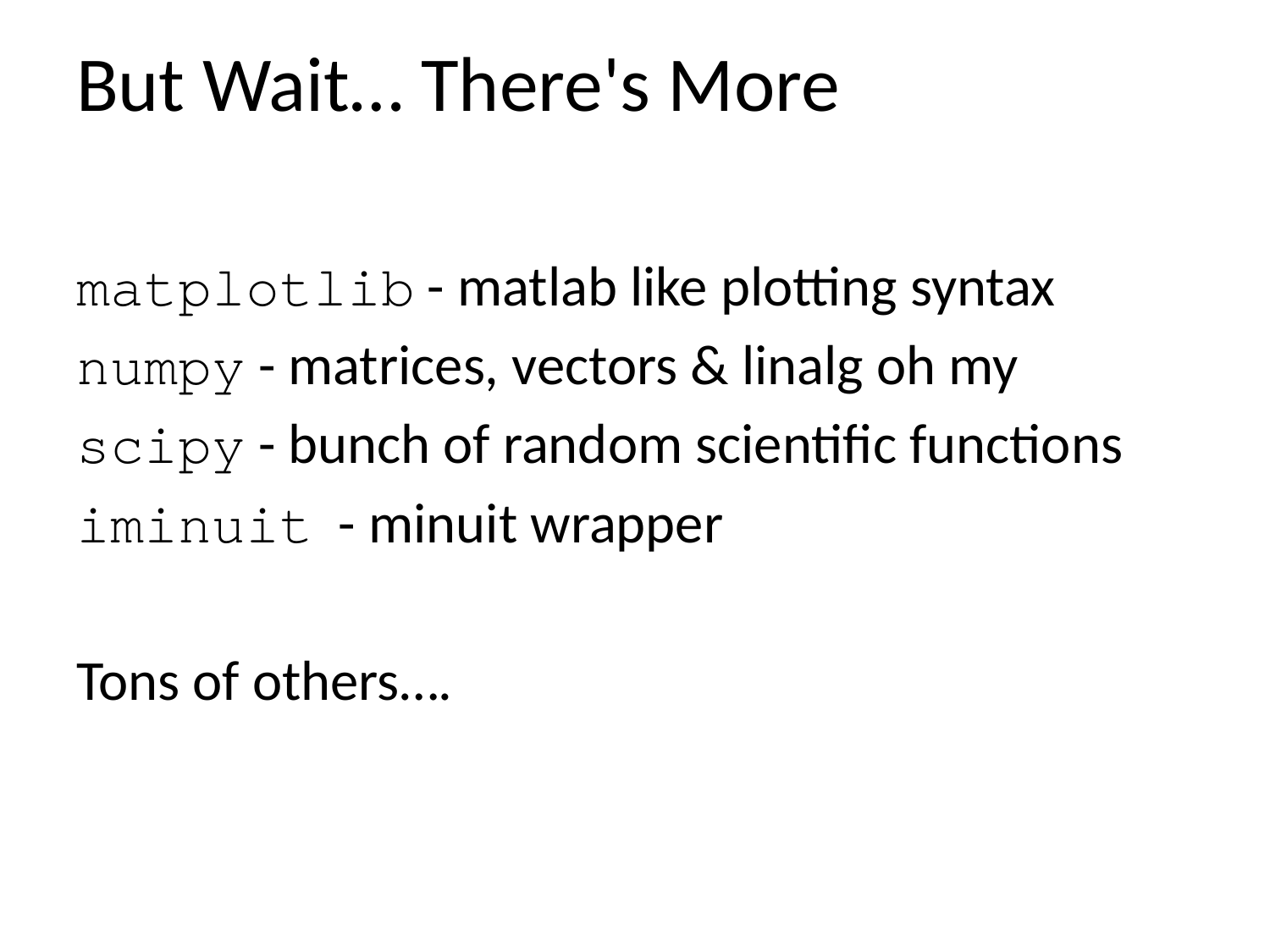

# But Wait… There's More

matplotlib - matlab like plotting syntax
numpy - matrices, vectors & linalg oh my
scipy - bunch of random scientific functions
iminuit  - minuit wrapper

Tons of others….